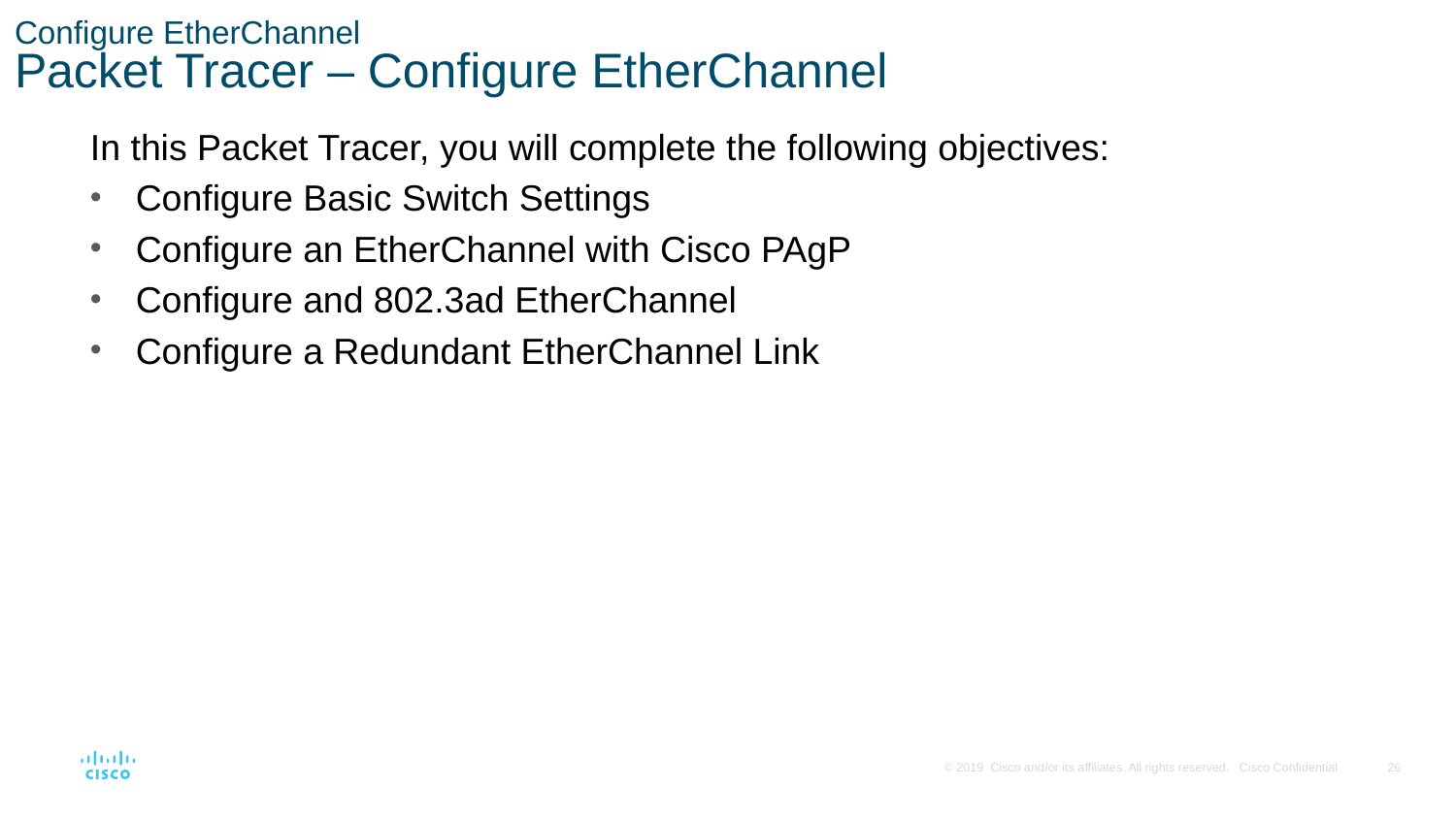

# Configure EtherChannel Packet Tracer – Configure EtherChannel
In this Packet Tracer, you will complete the following objectives:
Configure Basic Switch Settings
Configure an EtherChannel with Cisco PAgP
Configure and 802.3ad EtherChannel
Configure a Redundant EtherChannel Link